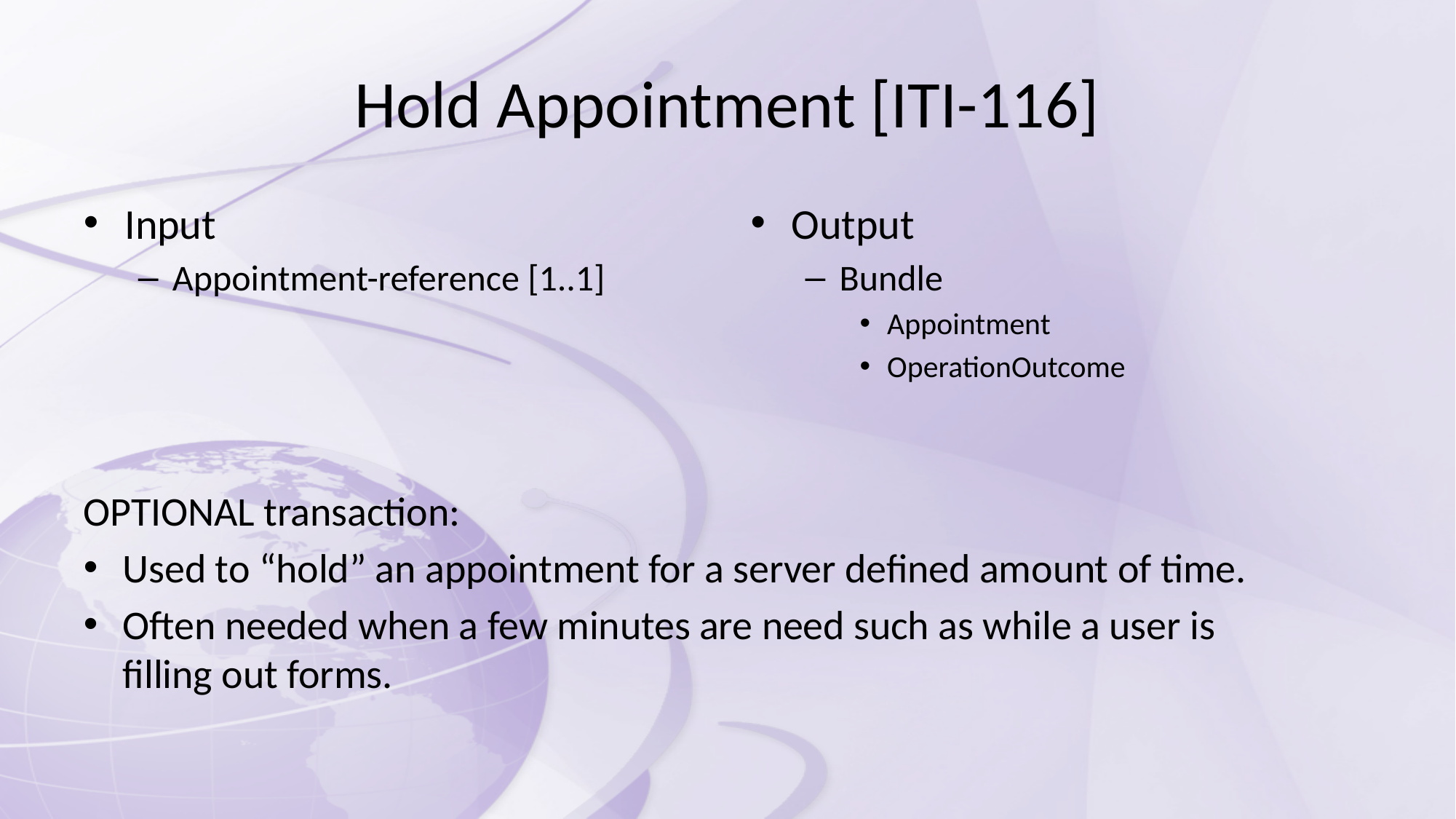

# Hold Appointment [ITI-116]
Input
Appointment-reference [1..1]
Output
Bundle
Appointment
OperationOutcome
OPTIONAL transaction:
Used to “hold” an appointment for a server defined amount of time.
Often needed when a few minutes are need such as while a user is filling out forms.